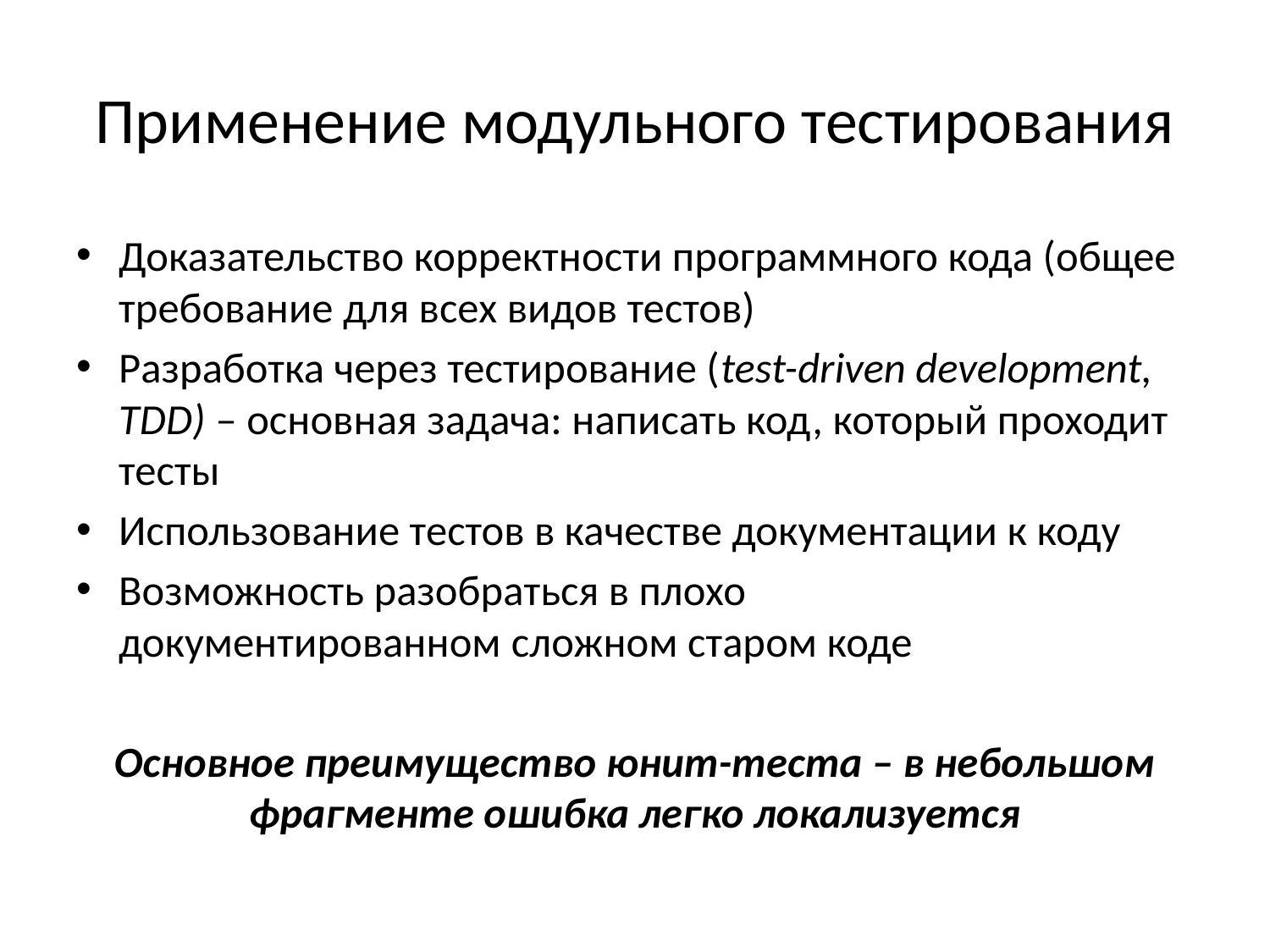

# Применение модульного тестирования
Доказательство корректности программного кода (общее требование для всех видов тестов)
Разработка через тестирование (test-driven development, TDD) – основная задача: написать код, который проходит тесты
Использование тестов в качестве документации к коду
Возможность разобраться в плохо документированном сложном старом коде

Основное преимущество юнит-теста – в небольшом фрагменте ошибка легко локализуется